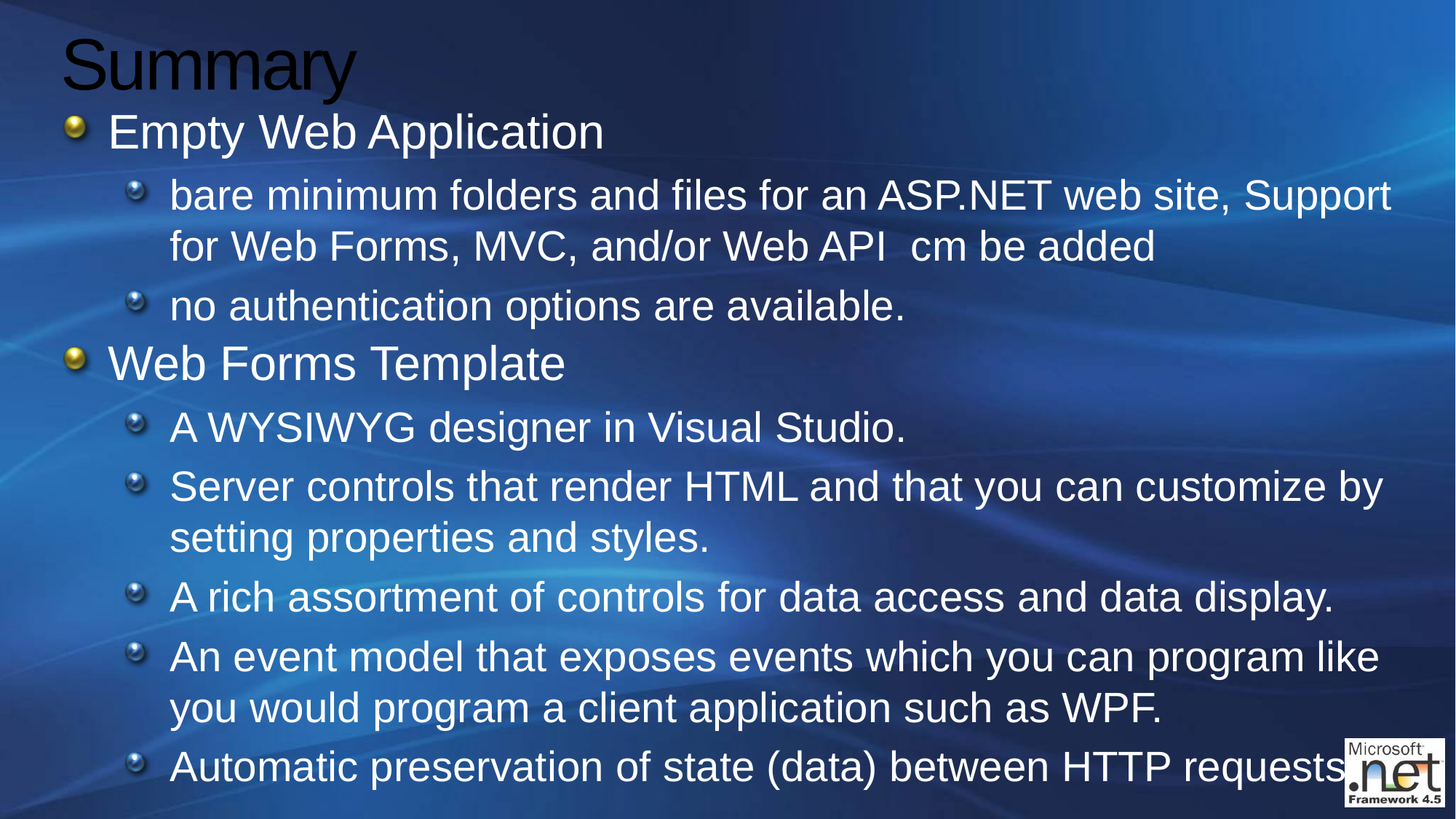

# Summary
Empty Web Application
bare minimum folders and files for an ASP.NET web site, Support for Web Forms, MVC, and/or Web API  cm be added
no authentication options are available.
Web Forms Template
A WYSIWYG designer in Visual Studio.
Server controls that render HTML and that you can customize by setting properties and styles.
A rich assortment of controls for data access and data display.
An event model that exposes events which you can program like you would program a client application such as WPF.
Automatic preservation of state (data) between HTTP requests.